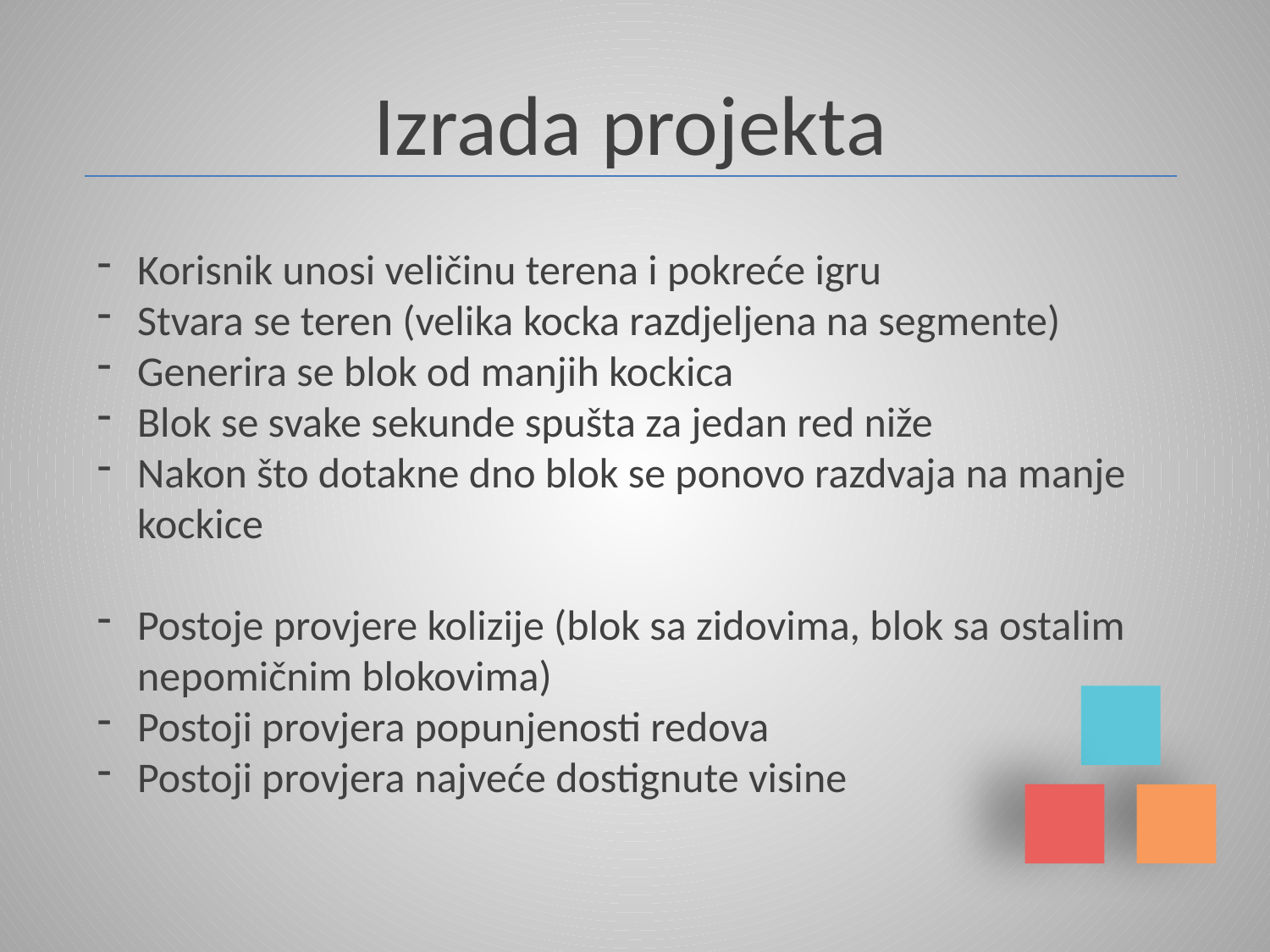

Izrada projekta
Korisnik unosi veličinu terena i pokreće igru
Stvara se teren (velika kocka razdjeljena na segmente)
Generira se blok od manjih kockica
Blok se svake sekunde spušta za jedan red niže
Nakon što dotakne dno blok se ponovo razdvaja na manje kockice

Postoje provjere kolizije (blok sa zidovima, blok sa ostalim nepomičnim blokovima)
Postoji provjera popunjenosti redova
Postoji provjera najveće dostignute visine